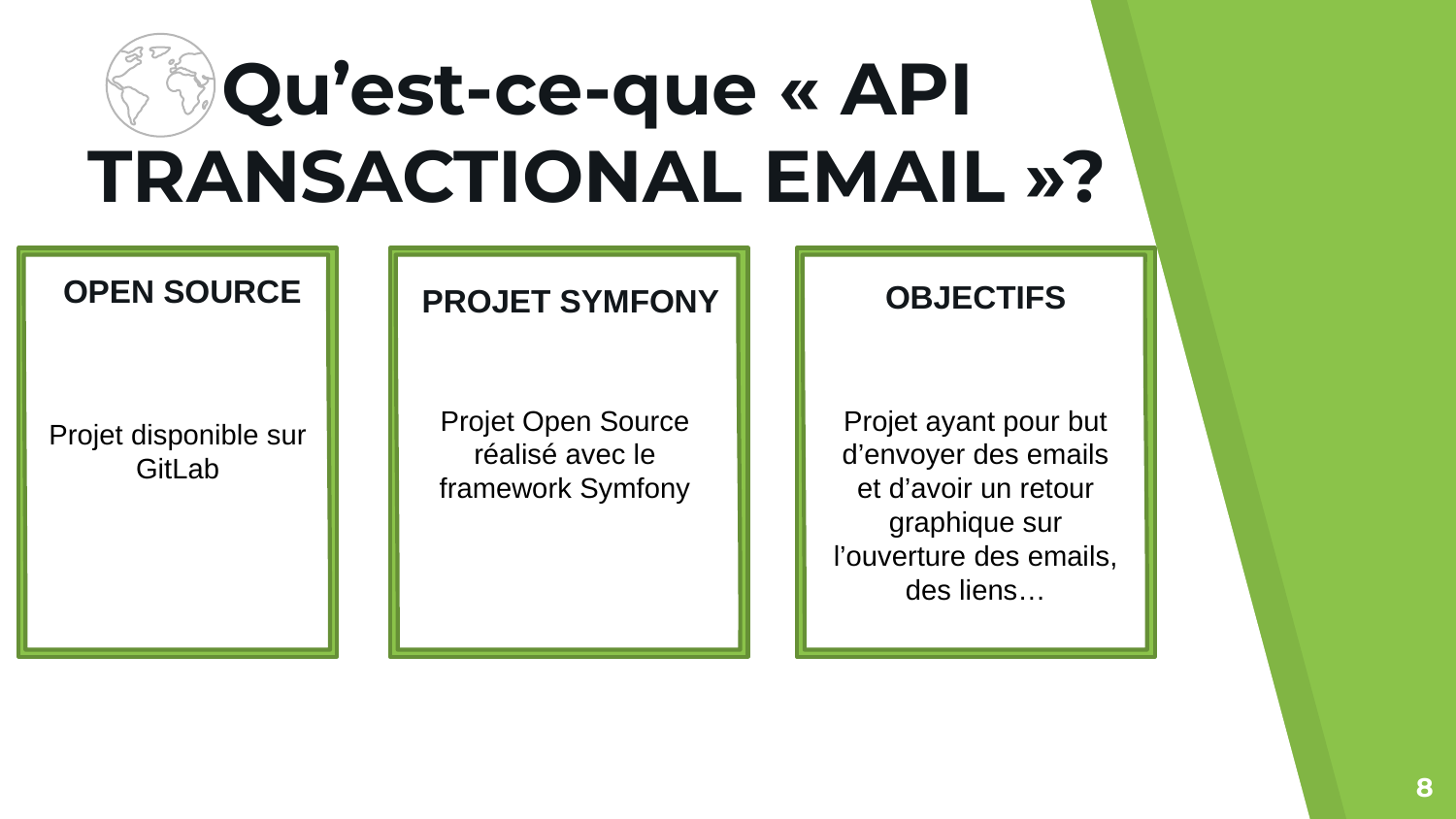

# Qu’est-ce-que « API TRANSACTIONAL EMAIL »?

 OPEN SOURCE
OBJECTIFS
PROJET SYMFONY
Projet Open Source réalisé avec le framework Symfony

Projet ayant pour but d’envoyer des emails et d’avoir un retour graphique sur l’ouverture des emails, des liens…

Projet disponible sur GitLab

8